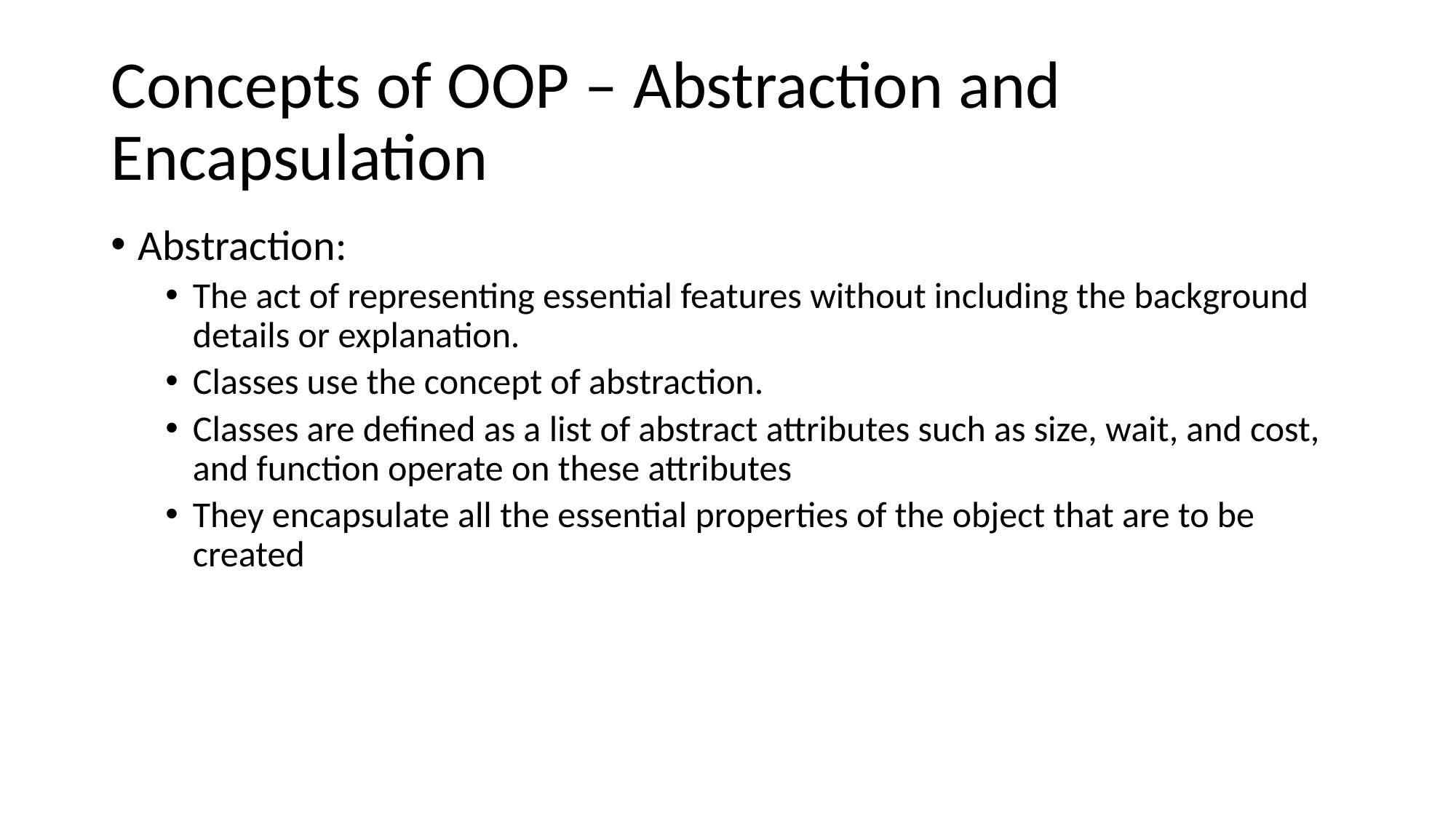

# Concepts of OOP – Abstraction and Encapsulation
Abstraction:
The act of representing essential features without including the background details or explanation.
Classes use the concept of abstraction.
Classes are defined as a list of abstract attributes such as size, wait, and cost, and function operate on these attributes
They encapsulate all the essential properties of the object that are to be created